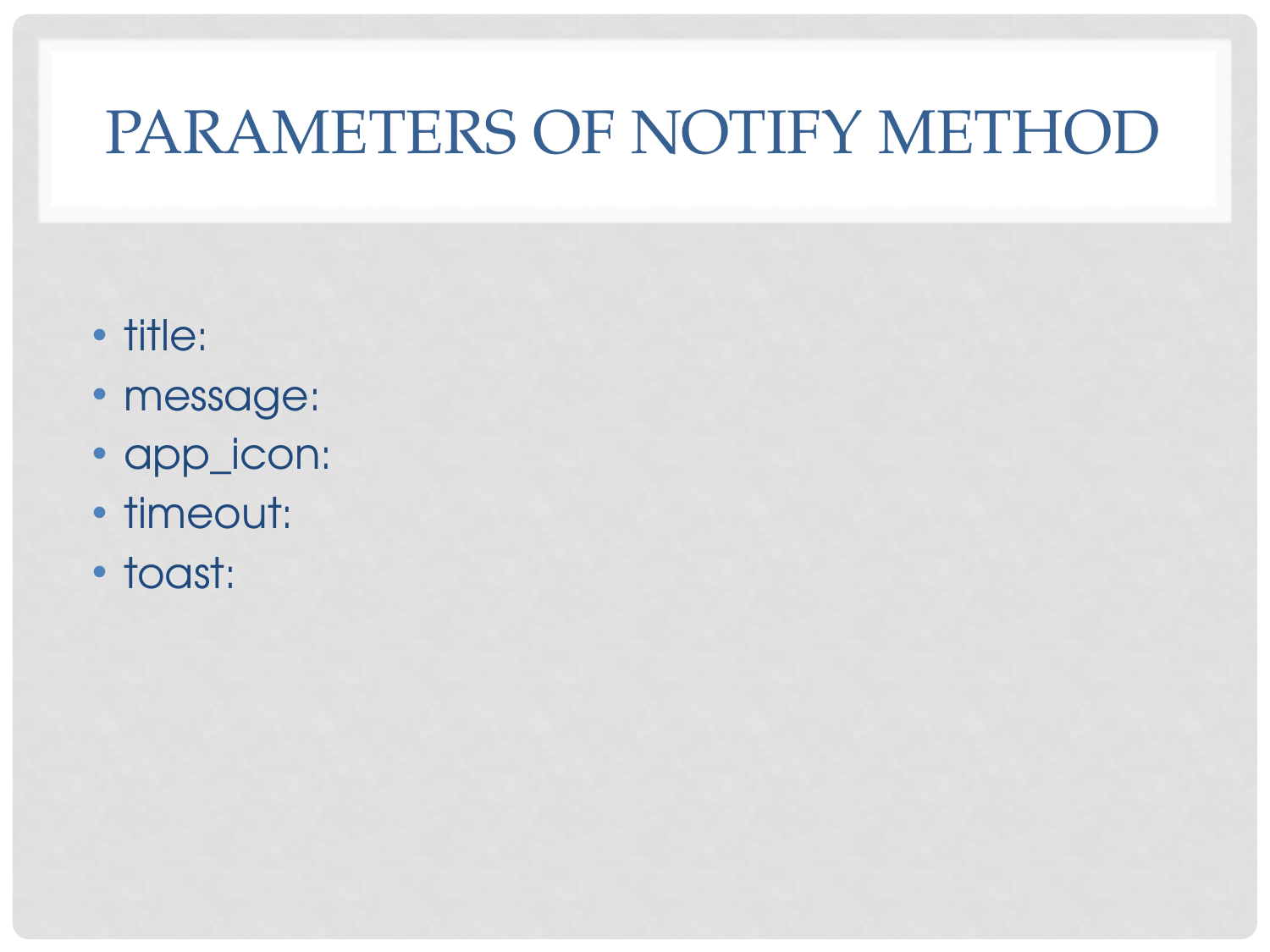

# Parameters of notify method

title:
message:
app_icon:
timeout:
toast: